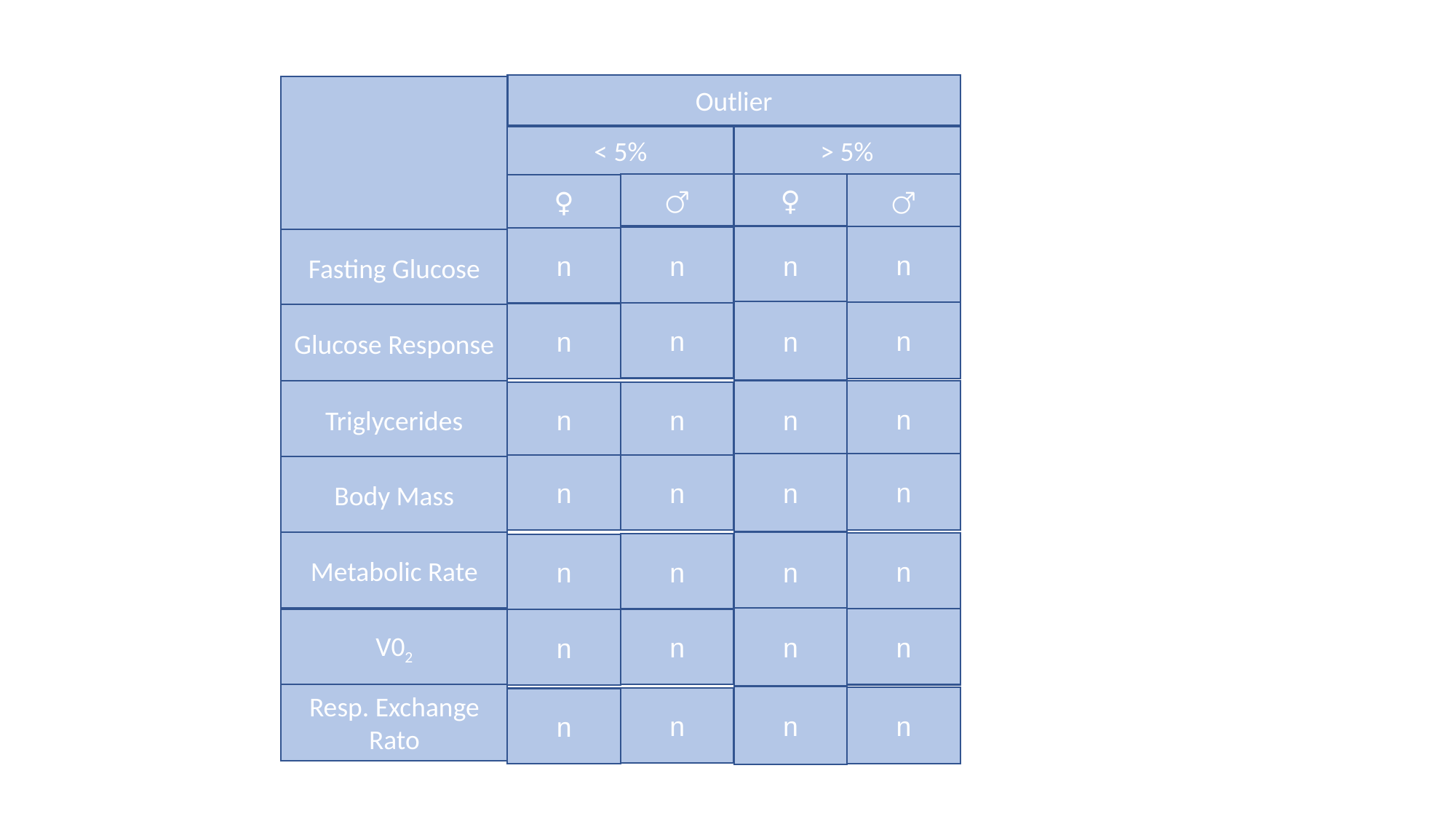

Outlier

< 5%
> 5%
♂
♂
♀
♀
n
n
n
n
Fasting Glucose
n
n
n
n
Glucose Response
n
n
Triglycerides
n
n
n
n
n
n
Body Mass
Metabolic Rate
n
n
n
n
n
n
n
V02
n
Resp. Exchange
Rato
n
n
n
n